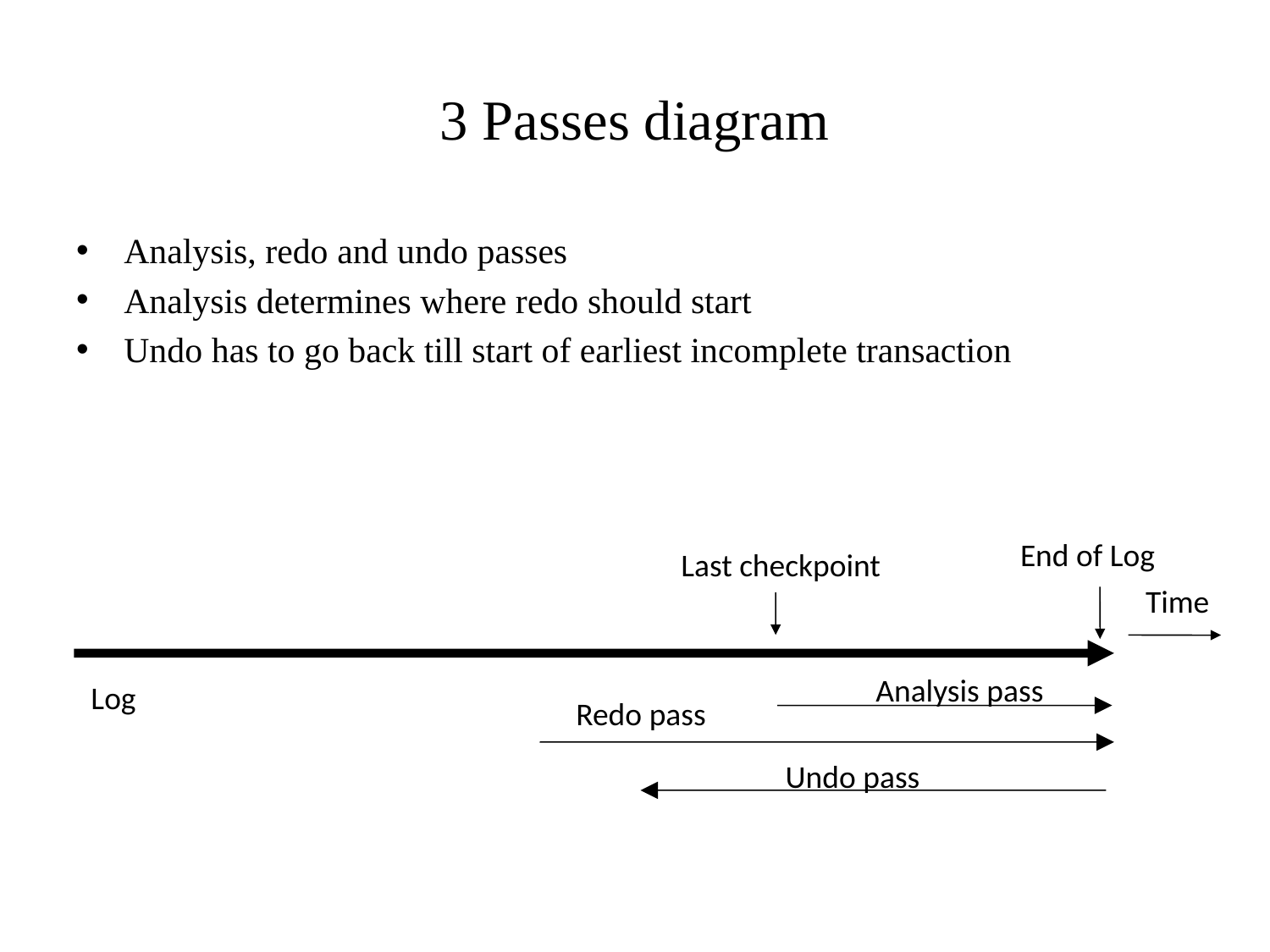

# 3 Passes diagram
Analysis, redo and undo passes
Analysis determines where redo should start
Undo has to go back till start of earliest incomplete transaction

End of Log
Last checkpoint
Time

Analysis pass
Log
Redo pass

Undo pass